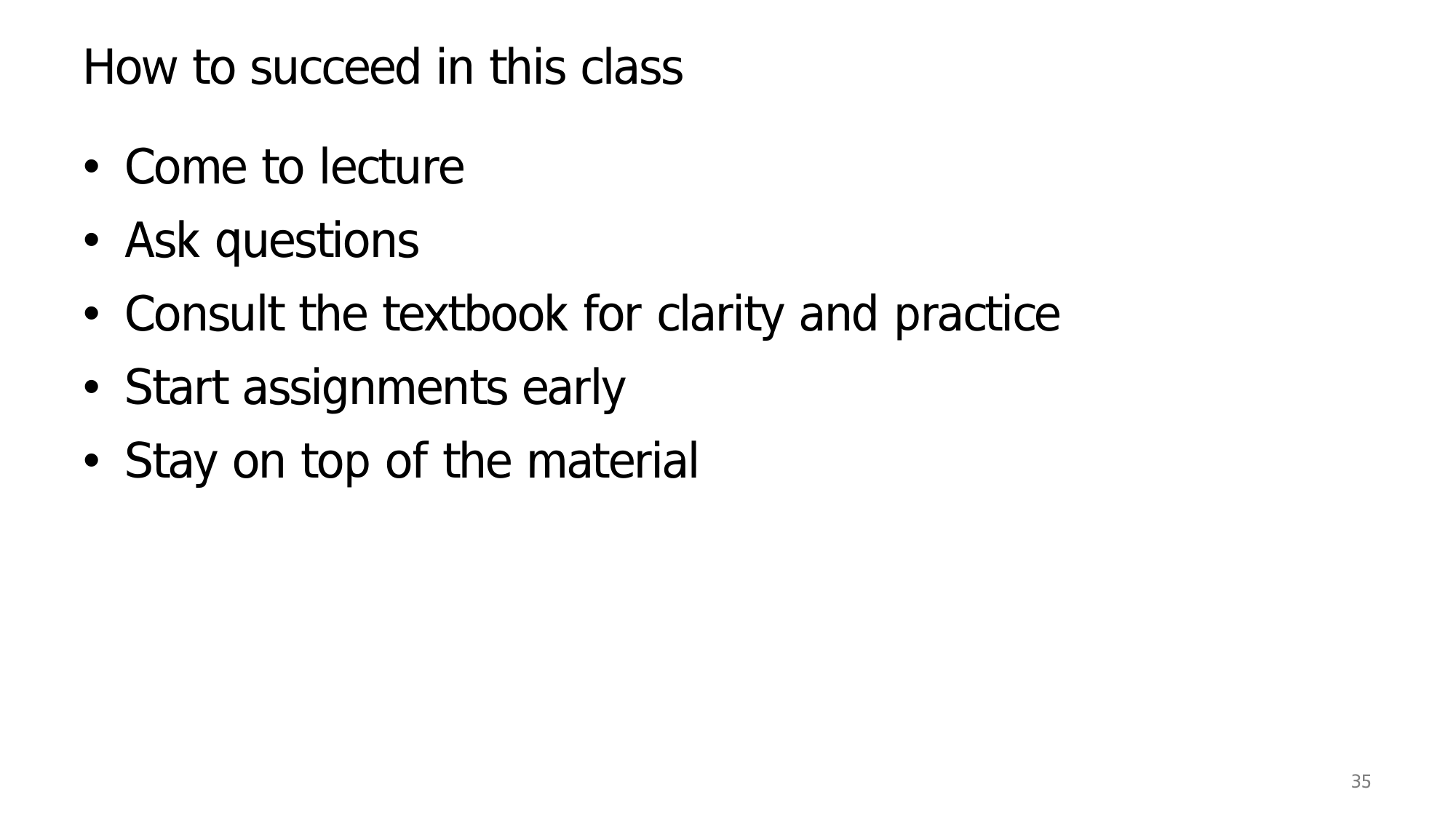

# How to succeed in this class
 Come to lecture
 Ask questions
 Consult the textbook for clarity and practice
 Start assignments early
 Stay on top of the material

35